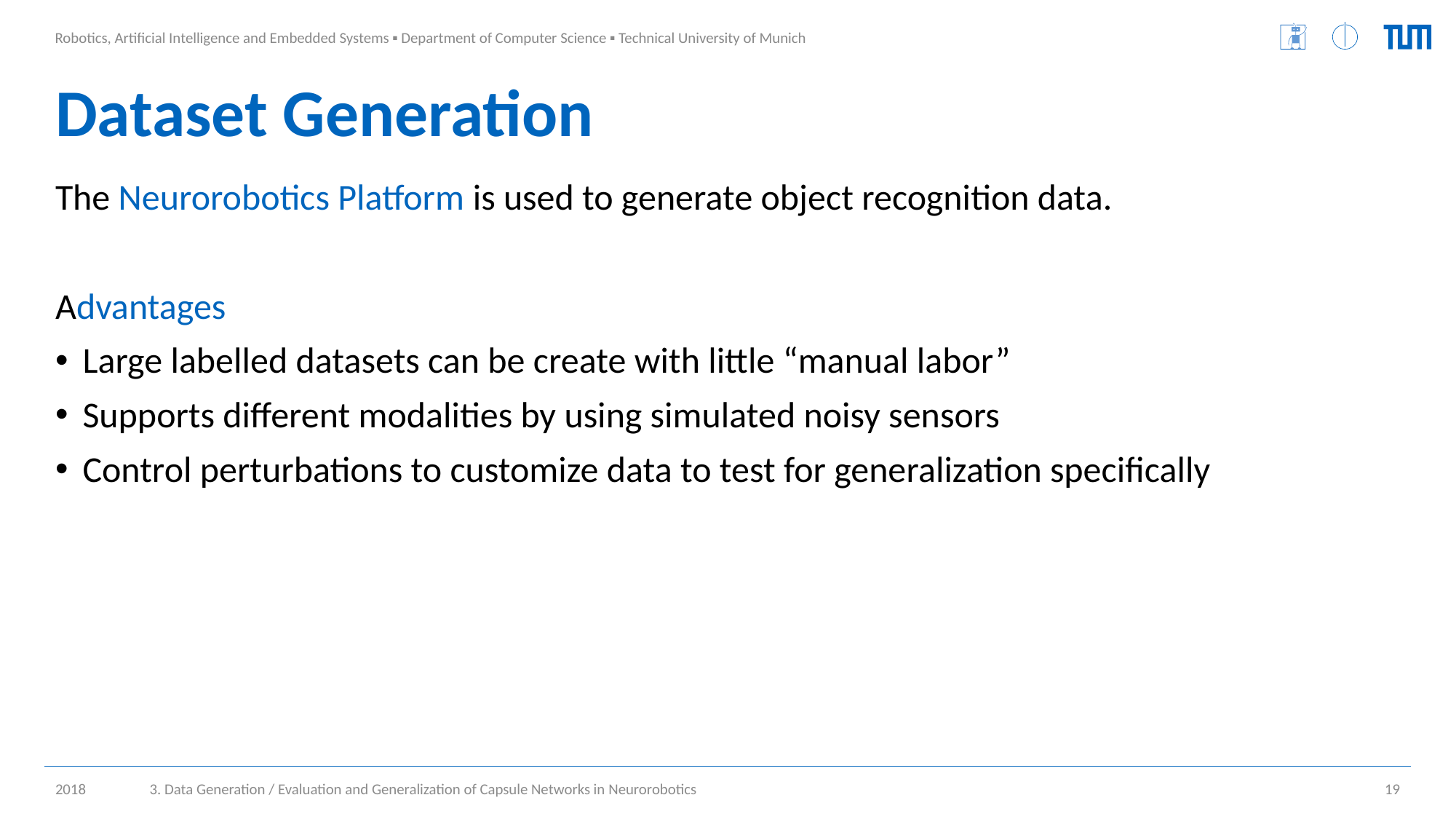

# Dataset Generation
The Neurorobotics Platform is used to generate object recognition data.

Advantages
Large labelled datasets can be create with little “manual labor”
Supports different modalities by using simulated noisy sensors
Control perturbations to customize data to test for generalization specifically
3. Data Generation / Evaluation and Generalization of Capsule Networks in Neurorobotics
19
2018